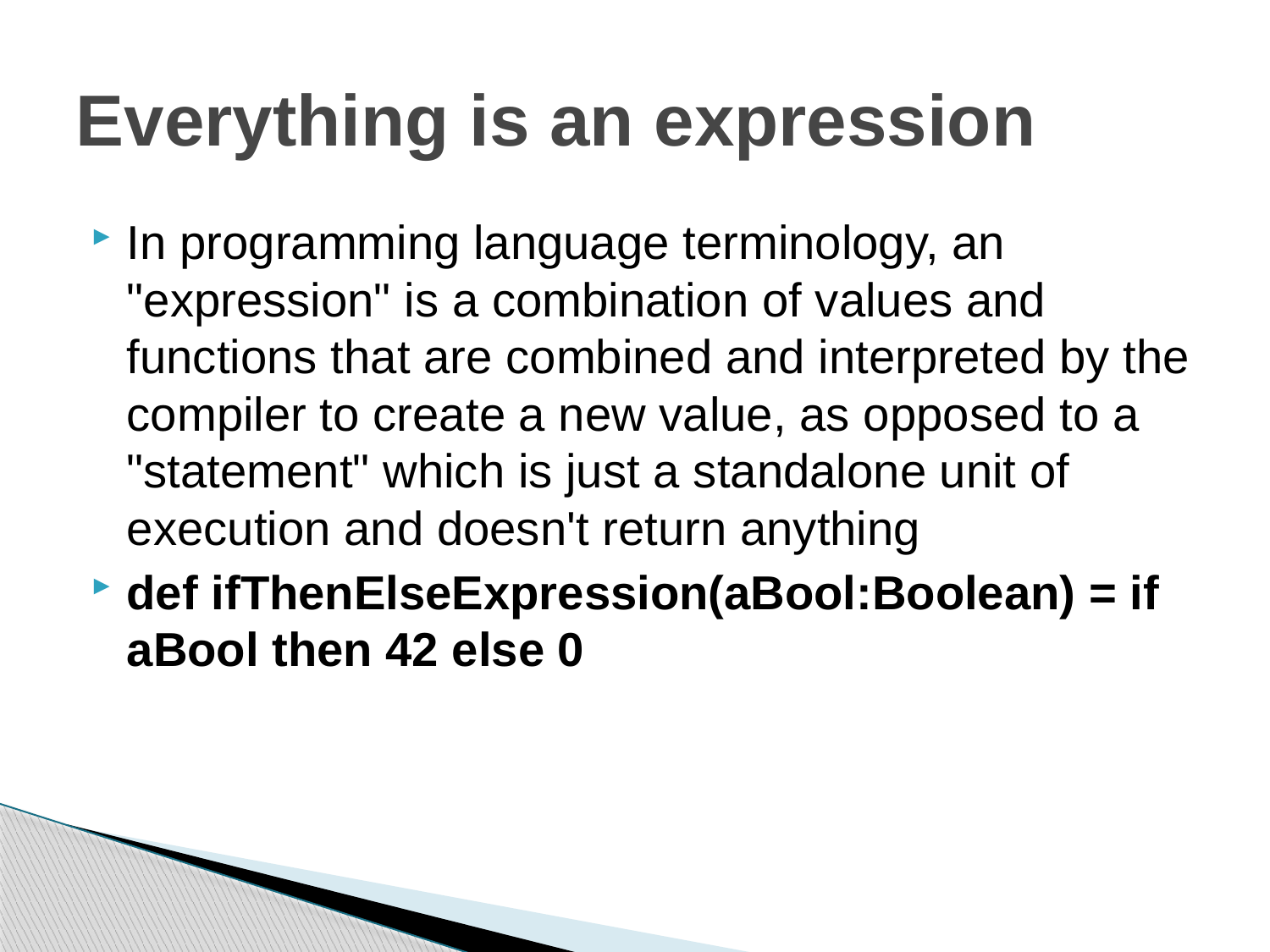

# Everything is an expression
In programming language terminology, an "expression" is a combination of values and functions that are combined and interpreted by the compiler to create a new value, as opposed to a "statement" which is just a standalone unit of execution and doesn't return anything
def ifThenElseExpression(aBool:Boolean) = if aBool then 42 else 0